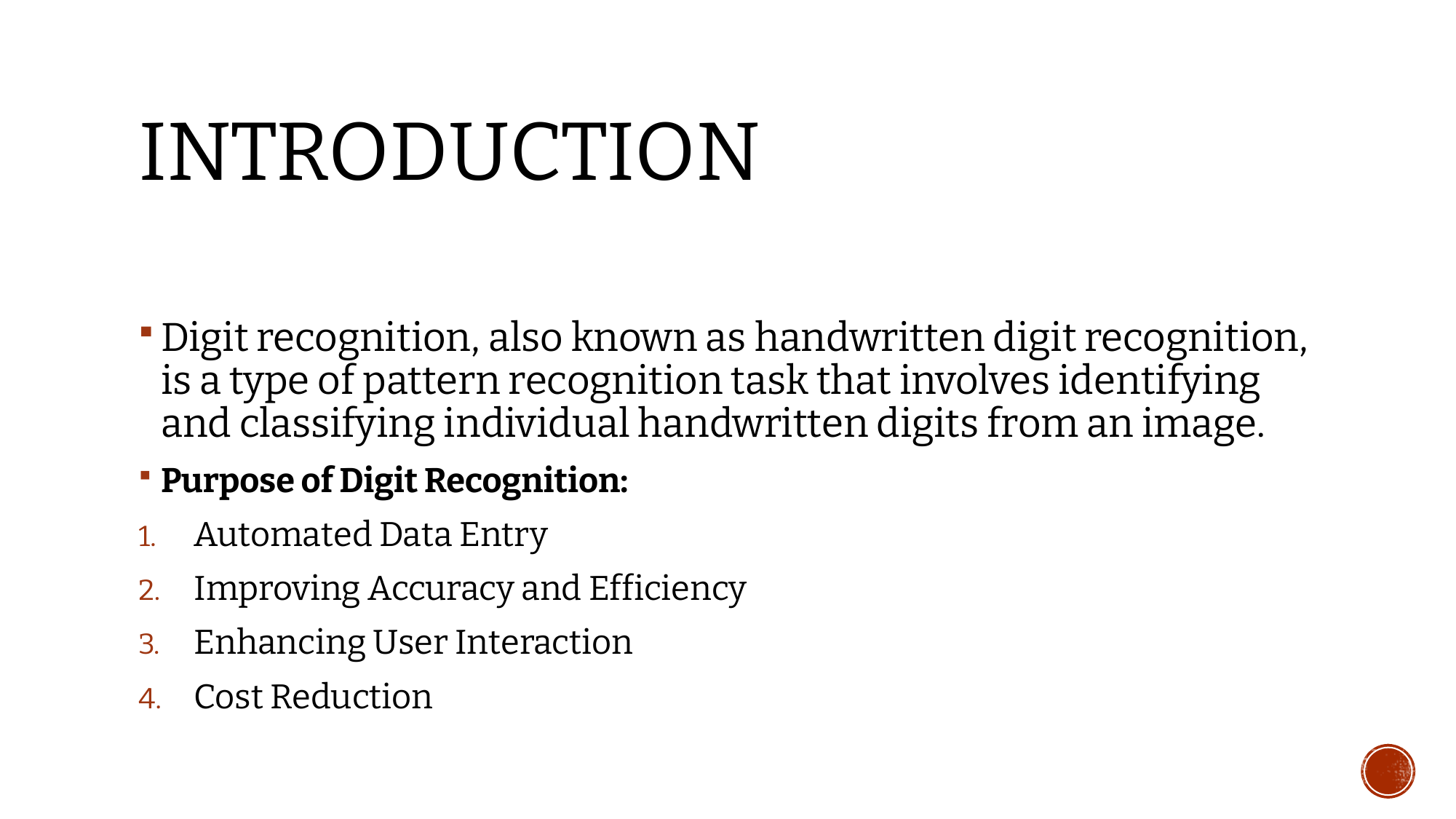

# introduction

Digit recognition, also known as handwritten digit recognition, is a type of pattern recognition task that involves identifying and classifying individual handwritten digits from an image.
Purpose of Digit Recognition:
Automated Data Entry
Improving Accuracy and Efficiency
Enhancing User Interaction
Cost Reduction